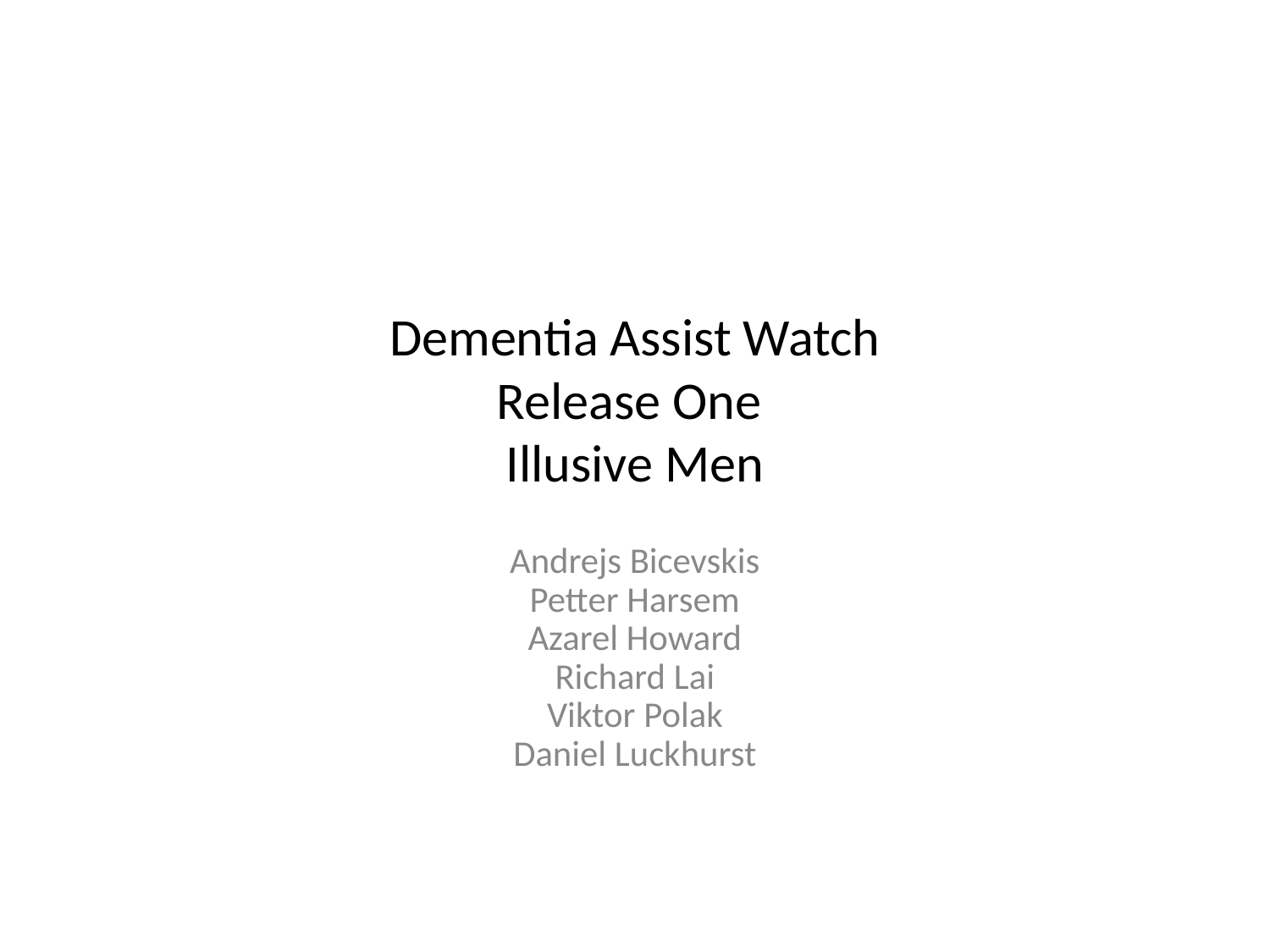

# Dementia Assist Watch Release One Illusive Men
Andrejs Bicevskis
Petter Harsem
Azarel Howard
Richard Lai
Viktor Polak
Daniel Luckhurst